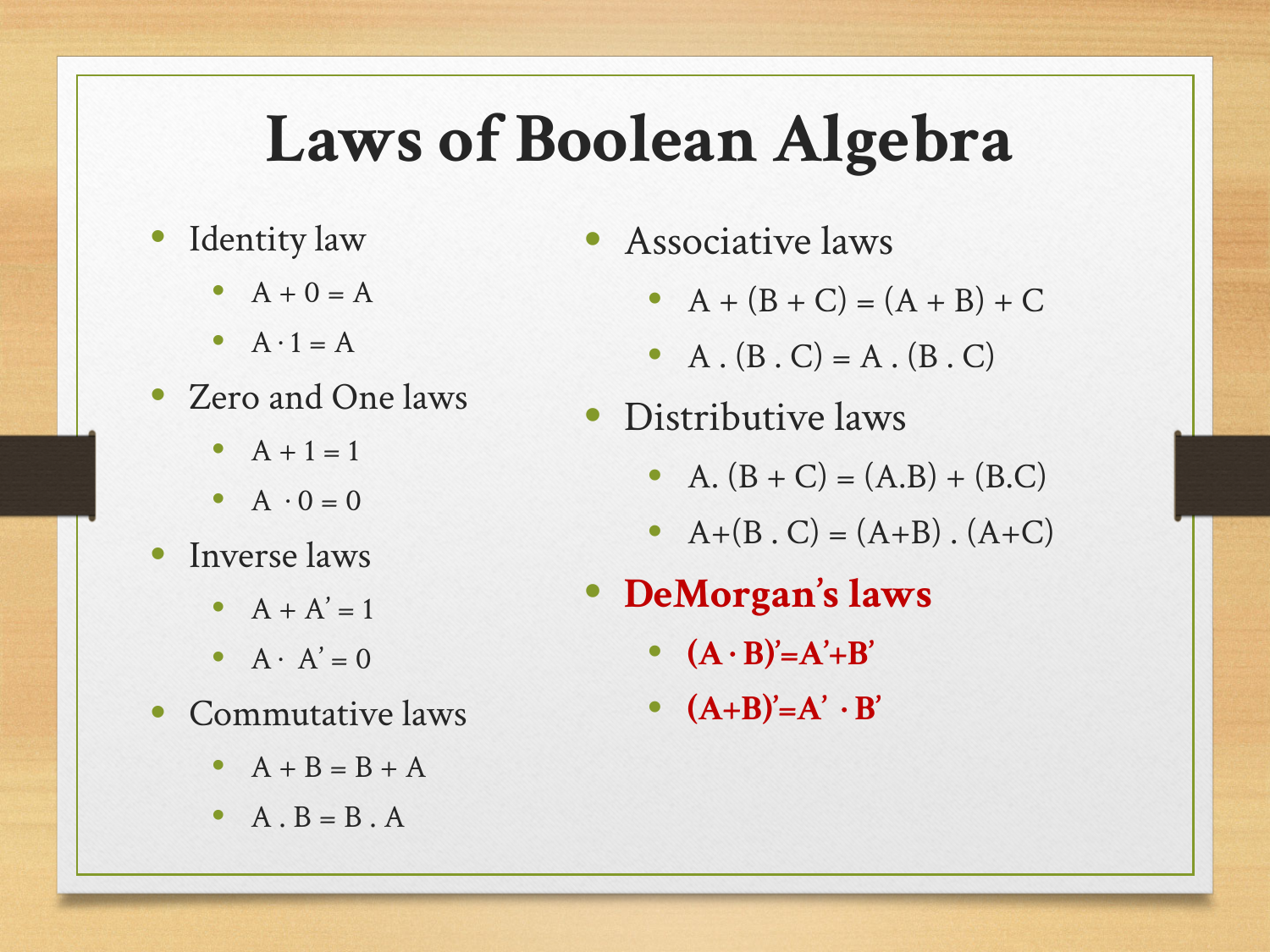

Laws of Boolean Algebra
Identity law
A + 0 = A
A⋅1 = A
Zero and One laws
A + 1 = 1
A ⋅0 = 0
Inverse laws
A + A’ = 1
A⋅ A’ = 0
Commutative laws
A + B = B + A
A . B = B . A

Associative laws
A + (B + C) = (A + B) + C
A . (B . C) = A . (B . C)
Distributive laws
A. (B + C) = (A.B) + (B.C)
A+(B . C) = (A+B) . (A+C)
DeMorgan’s laws
(A⋅B)’=A’+B’
(A+B)’=A’ ⋅B’